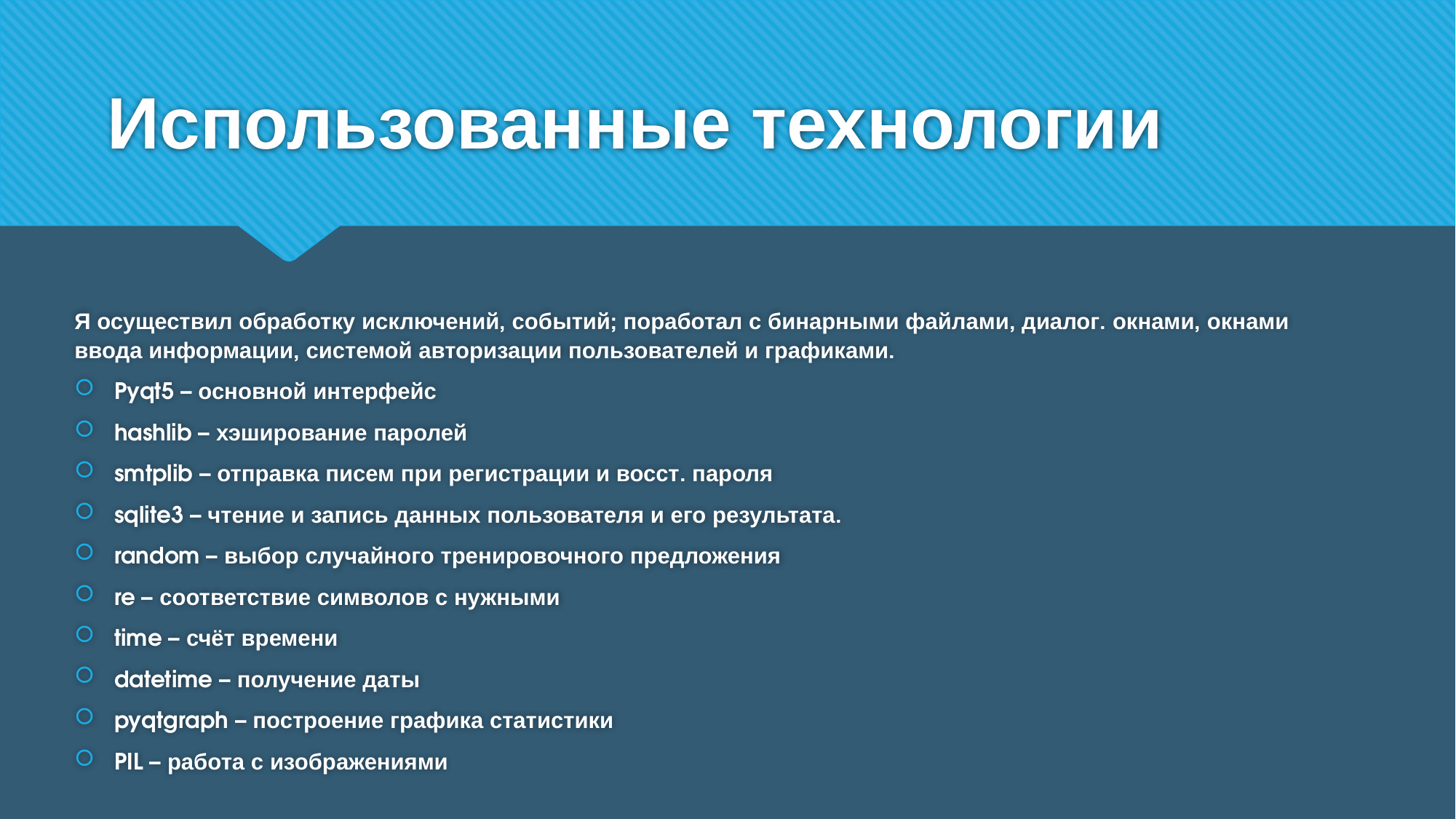

# Использованные технологии
Я осуществил обработку исключений, событий; поработал с бинарными файлами, диалог. окнами, окнами ввода информации, системой авторизации пользователей и графиками.
Pyqt5 – основной интерфейс
hashlib – хэширование паролей
smtplib – отправка писем при регистрации и восст. пароля
sqlite3 – чтение и запись данных пользователя и его результата.
random – выбор случайного тренировочного предложения
re – соответствие символов с нужными
time – счёт времени
datetime – получение даты
pyqtgraph – построение графика статистики
PIL – работа с изображениями